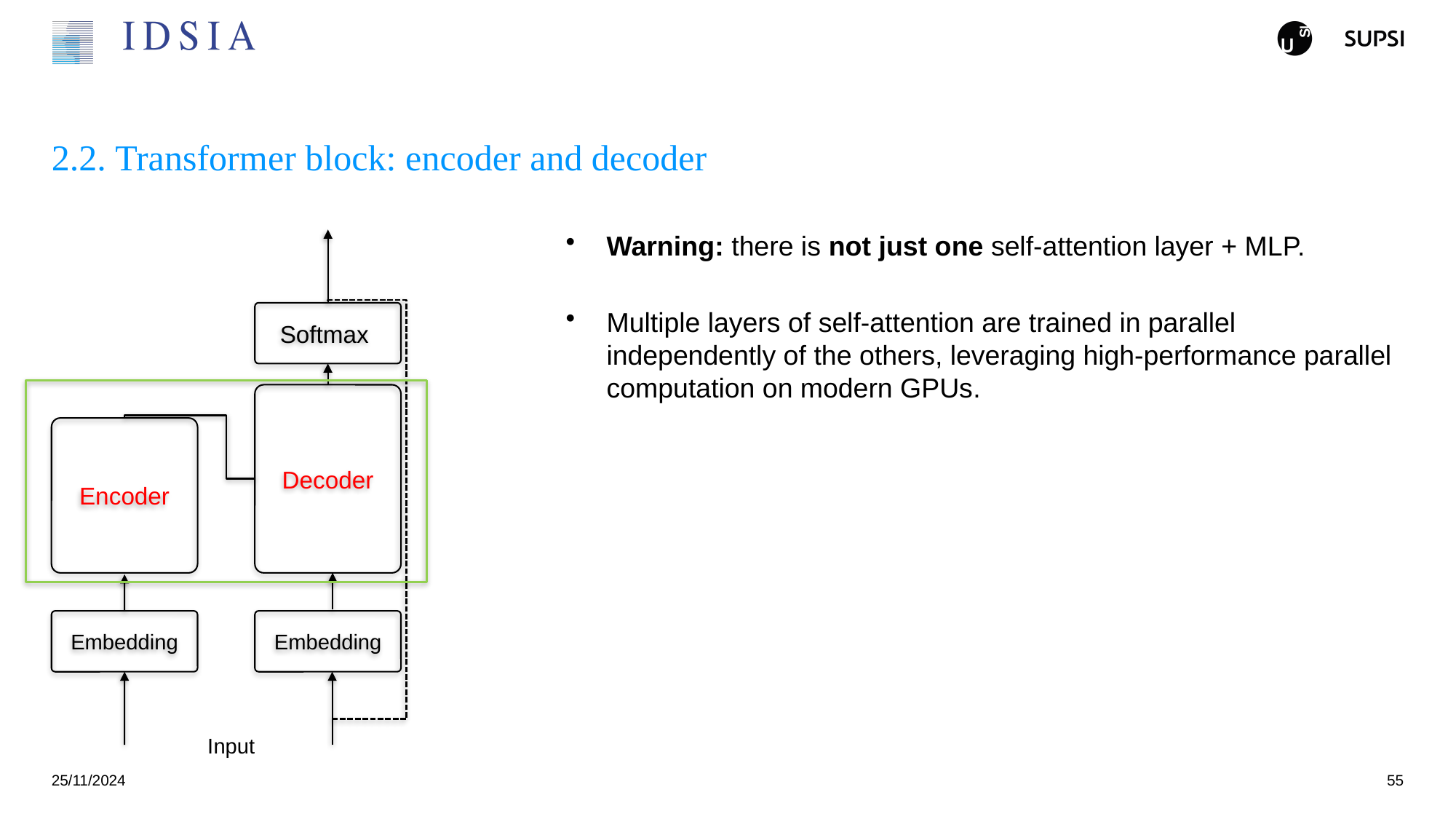

# 2.2. Transformer block: encoder and decoder
Warning: there is not just one self-attention layer + MLP.

Multiple layers of self-attention are trained in parallel independently of the others, leveraging high-performance parallel computation on modern GPUs.

Softmax

Decoder
Encoder
Embedding
Embedding
Input

25/11/2024
55